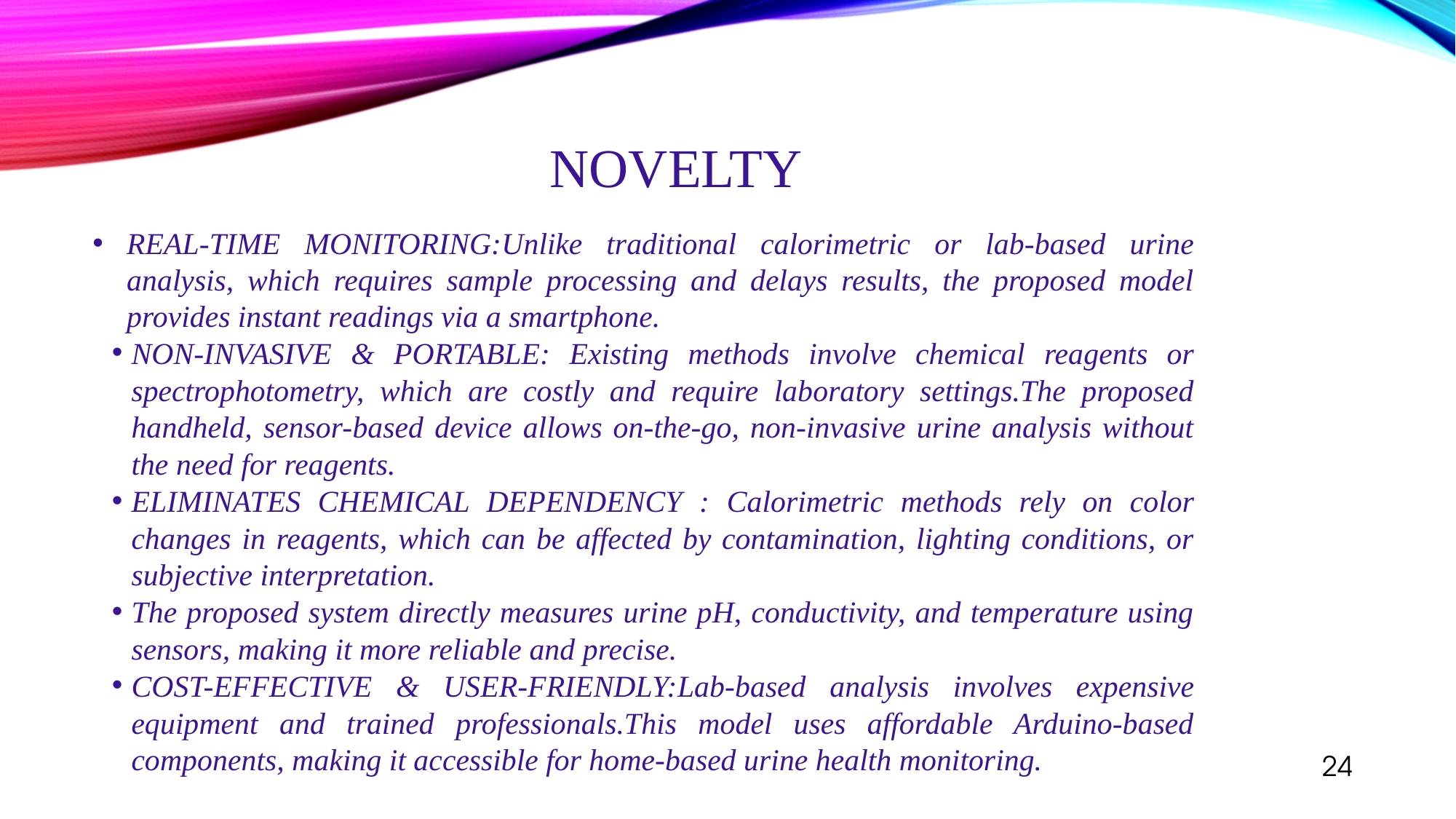

# NOVELTY
REAL-TIME MONITORING:Unlike traditional calorimetric or lab-based urine analysis, which requires sample processing and delays results, the proposed model provides instant readings via a smartphone.
NON-INVASIVE & PORTABLE: Existing methods involve chemical reagents or spectrophotometry, which are costly and require laboratory settings.The proposed handheld, sensor-based device allows on-the-go, non-invasive urine analysis without the need for reagents.
ELIMINATES CHEMICAL DEPENDENCY : Calorimetric methods rely on color changes in reagents, which can be affected by contamination, lighting conditions, or subjective interpretation.
The proposed system directly measures urine pH, conductivity, and temperature using sensors, making it more reliable and precise.
COST-EFFECTIVE & USER-FRIENDLY:Lab-based analysis involves expensive equipment and trained professionals.This model uses affordable Arduino-based components, making it accessible for home-based urine health monitoring.

24